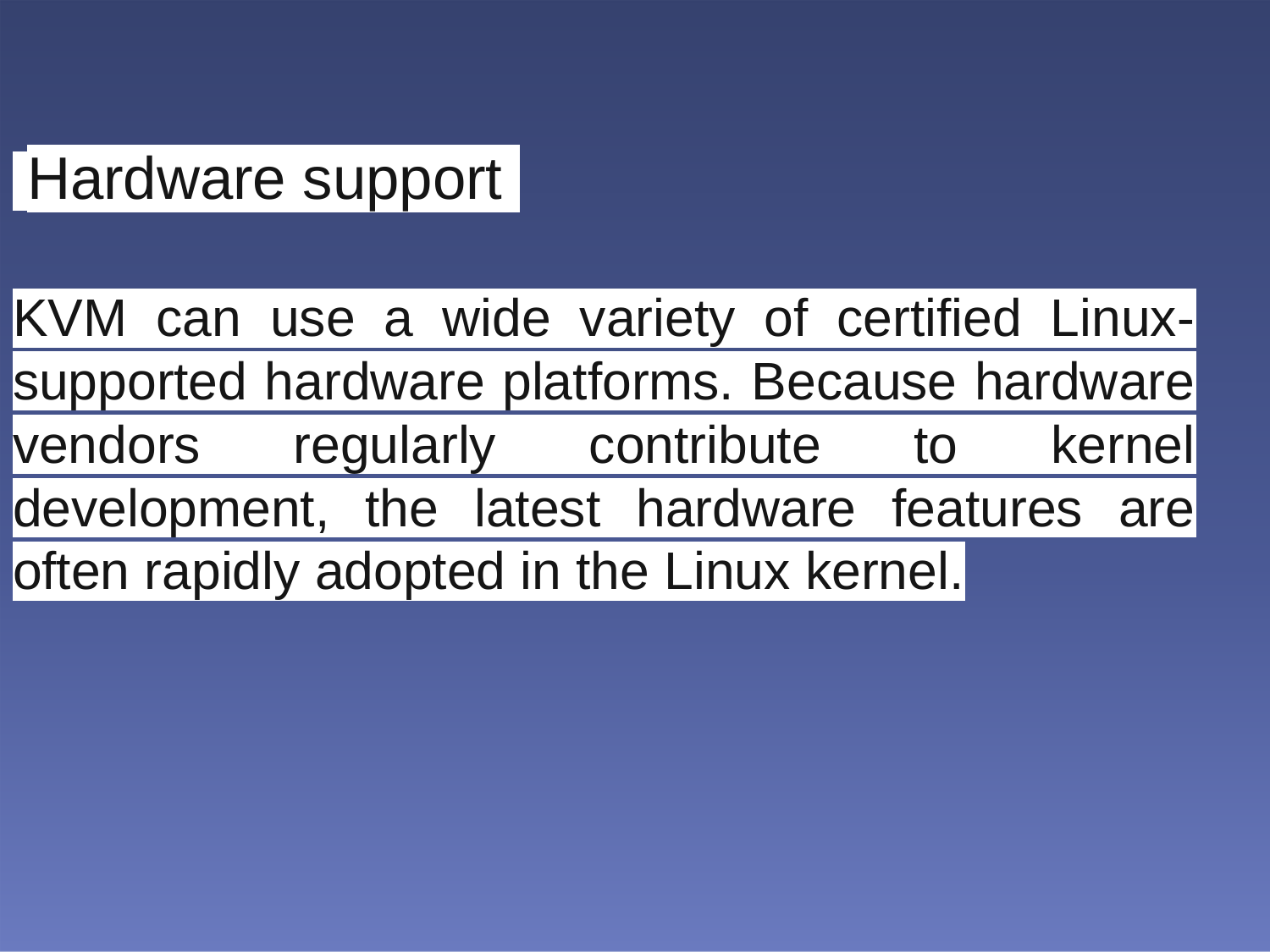

Hardware support

KVM can use a wide variety of certified Linux-supported hardware platforms. Because hardware vendors regularly contribute to kernel development, the latest hardware features are often rapidly adopted in the Linux kernel.